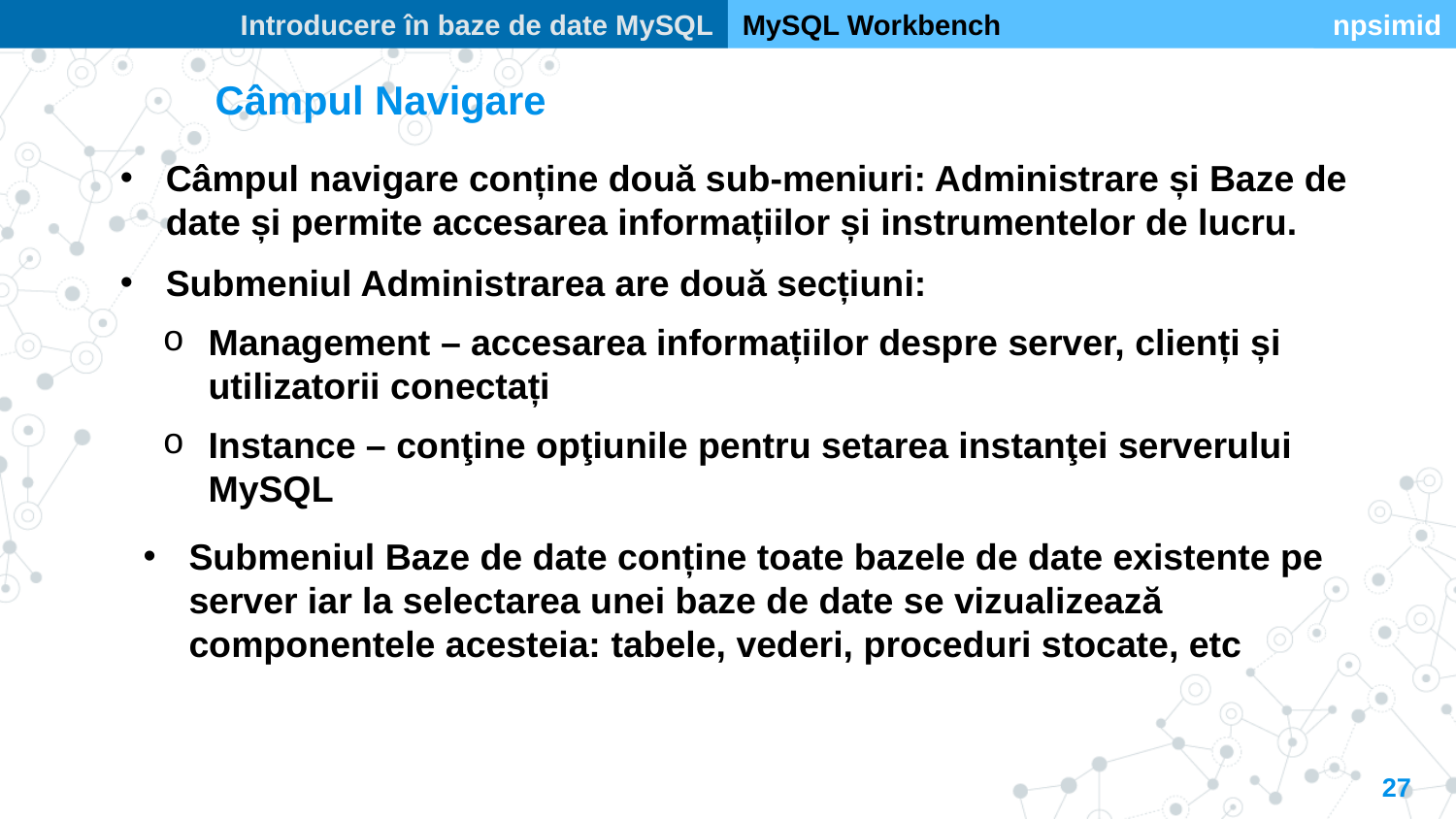

Introducere în baze de date MySQL
MySQL Workbench
npsimid
Câmpul Navigare
Câmpul navigare conține două sub-meniuri: Administrare și Baze de date și permite accesarea informațiilor și instrumentelor de lucru.
Submeniul Administrarea are două secțiuni:
Management – accesarea informațiilor despre server, clienți și utilizatorii conectați
Instance – conţine opţiunile pentru setarea instanţei serverului MySQL
Submeniul Baze de date conține toate bazele de date existente pe server iar la selectarea unei baze de date se vizualizează componentele acesteia: tabele, vederi, proceduri stocate, etc
27